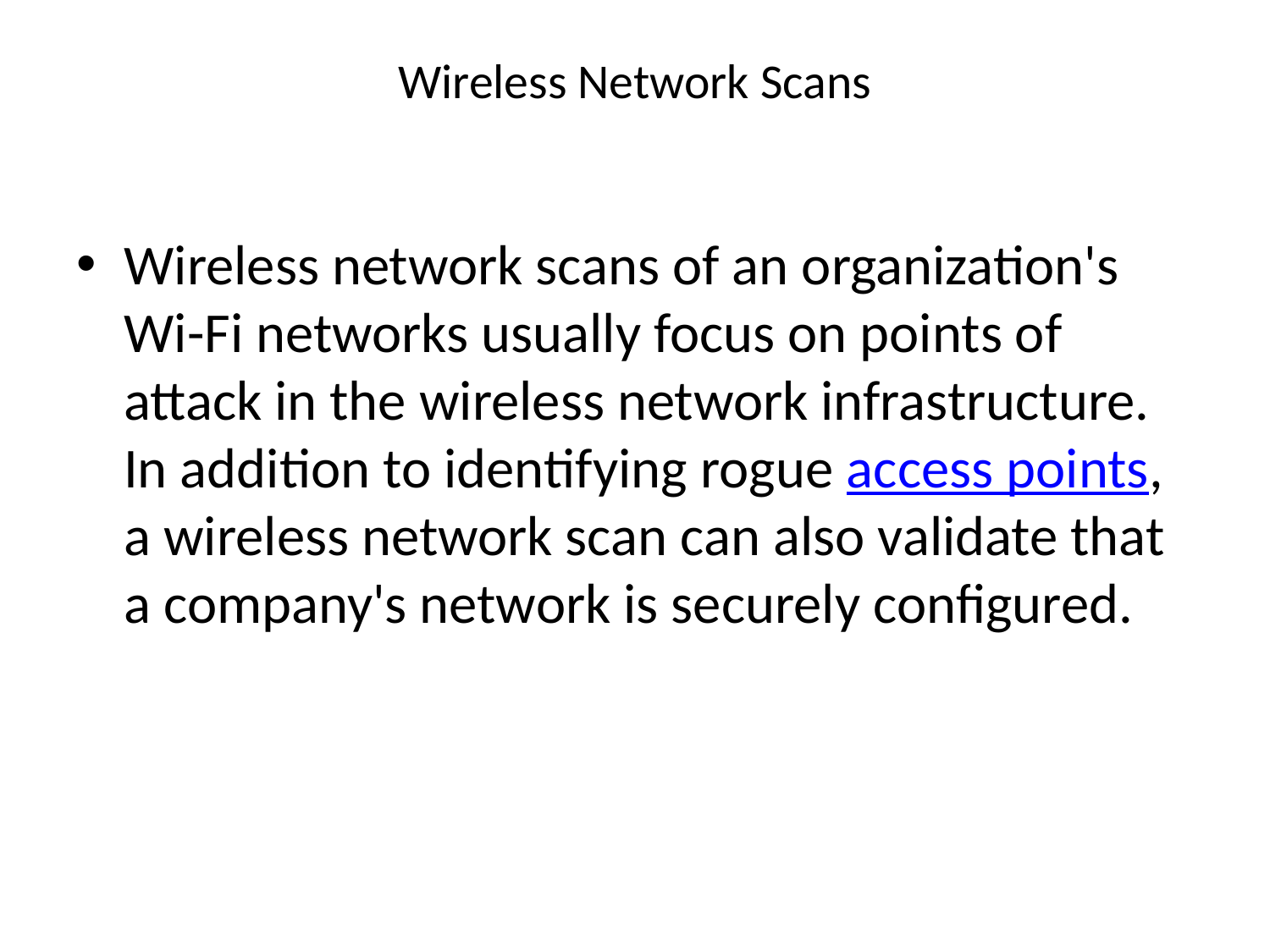

# Wireless Network Scans
Wireless network scans of an organization's Wi-Fi networks usually focus on points of attack in the wireless network infrastructure. In addition to identifying rogue access points, a wireless network scan can also validate that a company's network is securely configured.